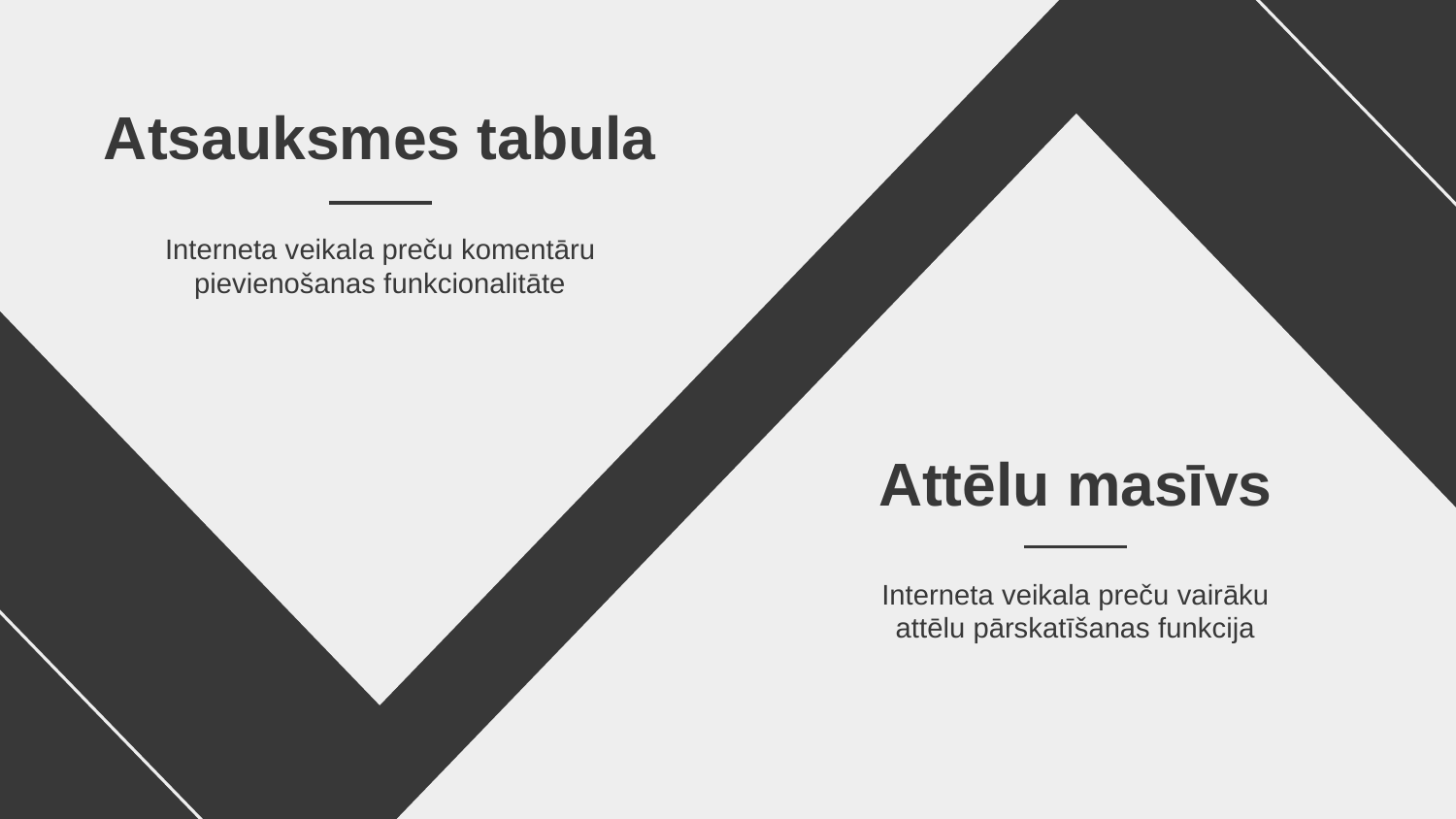

Atsauksmes tabula
Interneta veikala preču komentāru pievienošanas funkcionalitāte
# Attēlu masīvs
Interneta veikala preču vairāku attēlu pārskatīšanas funkcija